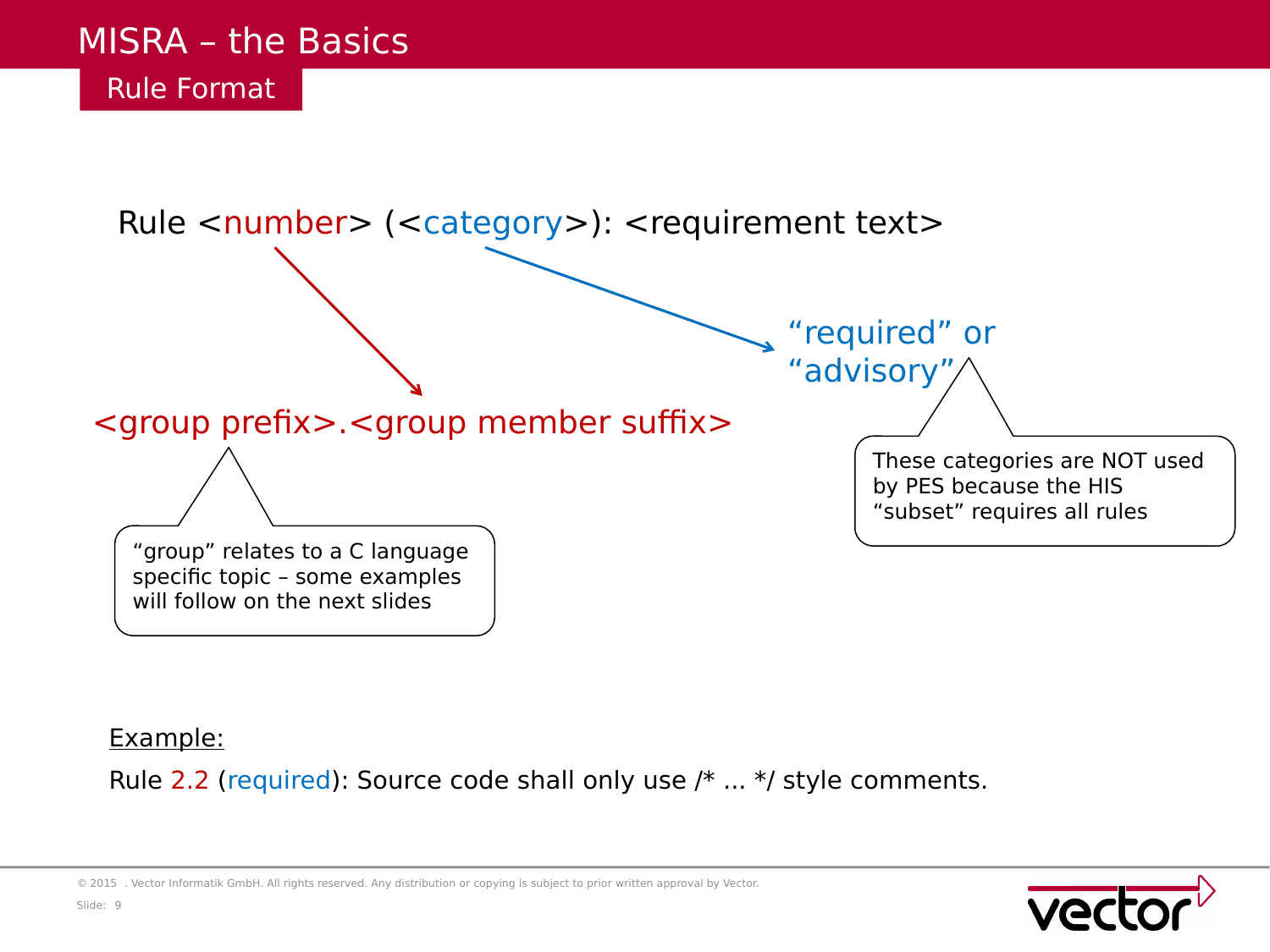

# MISRA – the Basics
Rule Format
Rule <number> (<category>): <requirement text>
“required” or “advisory”
<group prefix>.<group member suffix>
These categories are NOT used by PES because the HIS “subset” requires all rules
“group” relates to a C language specific topic – some examples will follow on the next slides
Example:
Rule 2.2 (required): Source code shall only use /* ... */ style comments.